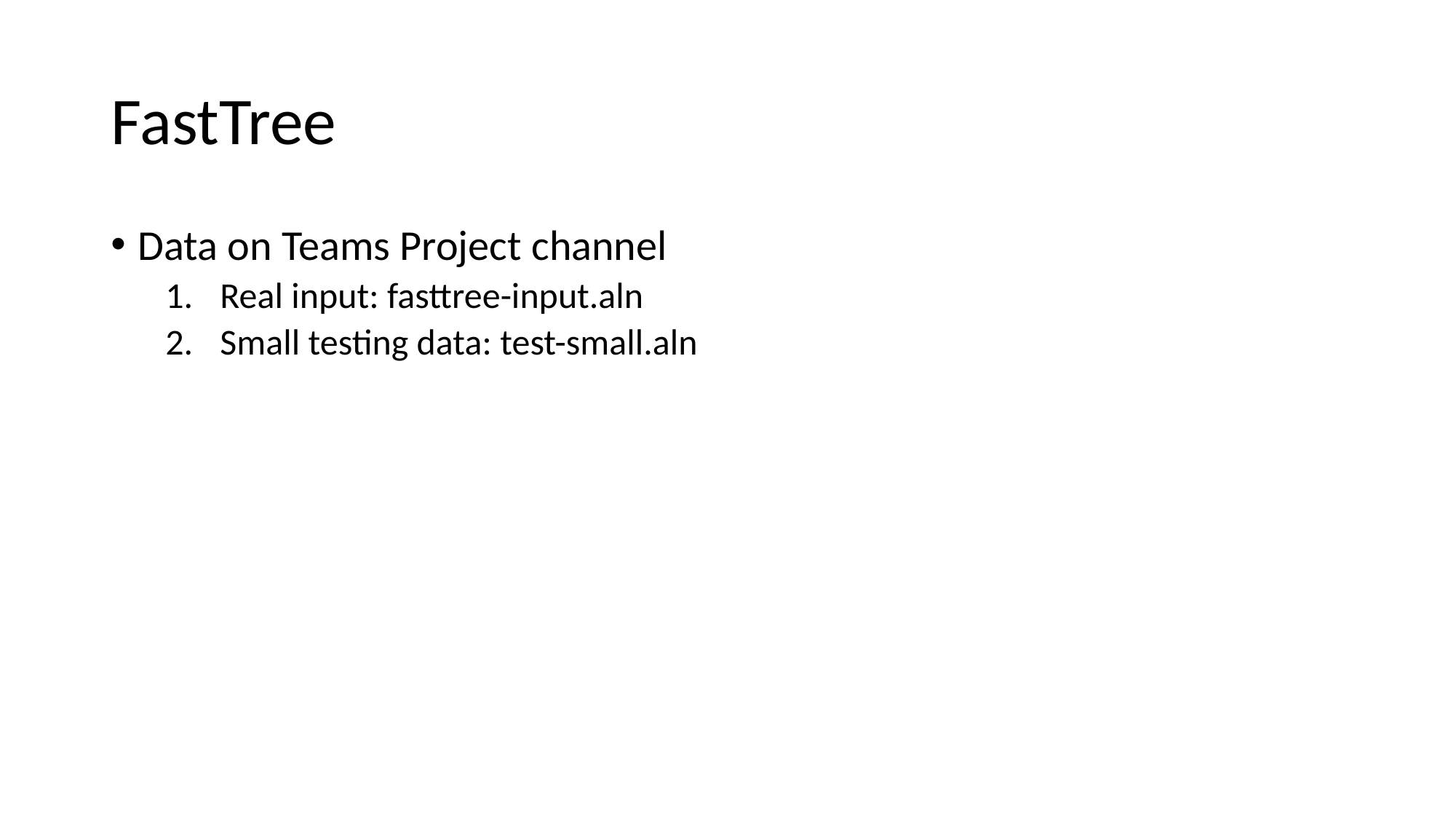

# FastTree
Data on Teams Project channel
Real input: fasttree-input.aln
Small testing data: test-small.aln